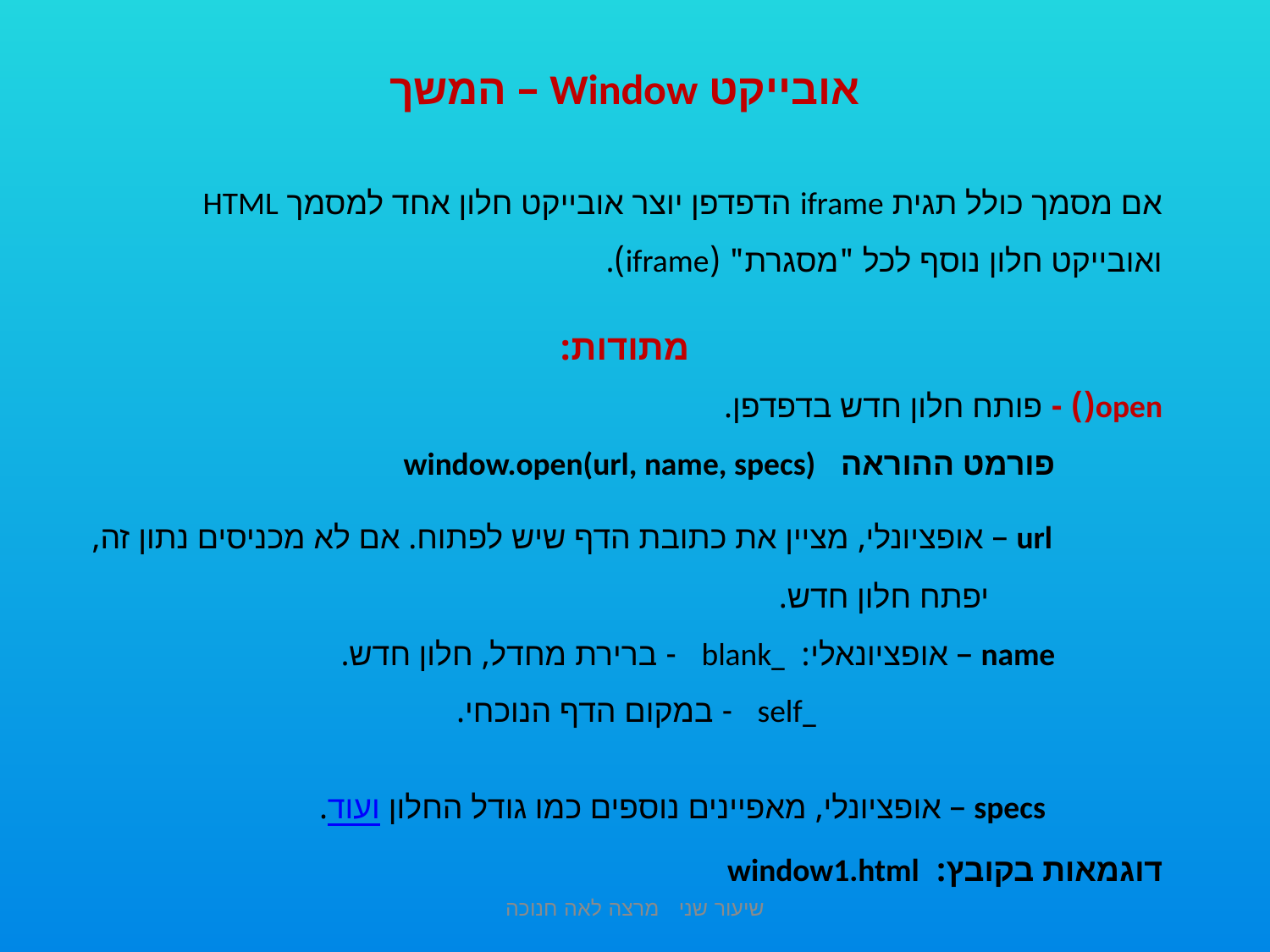

אובייקט Window – המשך

אם מסמך כולל תגית iframe הדפדפן יוצר אובייקט חלון אחד למסמך HTML ואובייקט חלון נוסף לכל "מסגרת" (iframe).

מתודות:
open() - פותח חלון חדש בדפדפן.
             פורמט ההוראה   window.open(url, name, specs)
          url – אופציונלי, מציין את כתובת הדף שיש לפתוח. אם לא מכניסים נתון זה,
                     יפתח חלון חדש.
             name – אופציונאלי:  _blank   - ברירת מחדל, חלון חדש.
                                          _self   - במקום הדף הנוכחי.
        specs – אופציונלי, מאפיינים נוספים כמו גודל החלון ועוד.
דוגמאות בקובץ:  window1.html
שיעור שני   מרצה לאה חנוכה